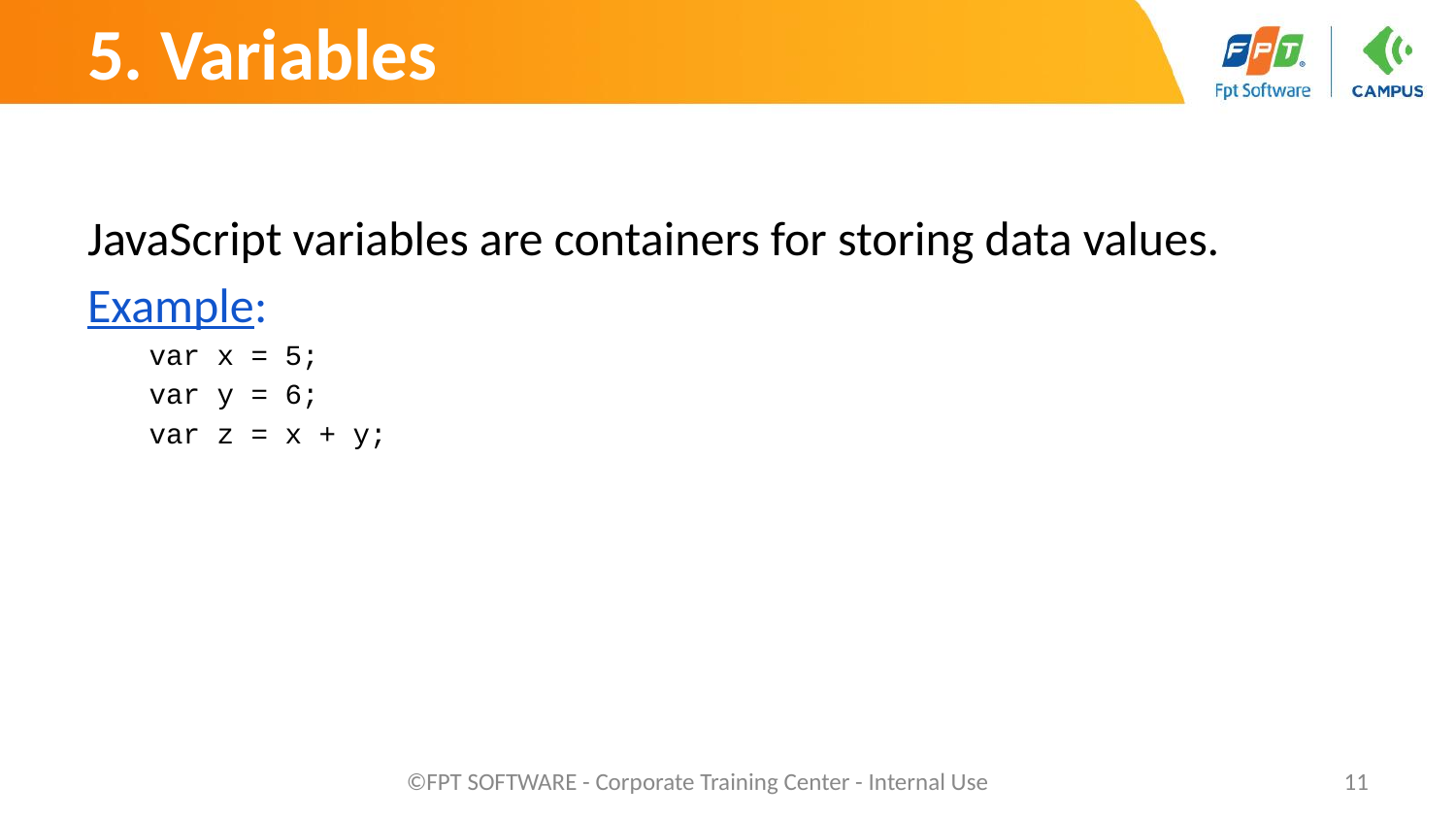

# 5. Variables
JavaScript variables are containers for storing data values.
Example:
var x = 5;
var y = 6;
var z = x + y;
©FPT SOFTWARE - Corporate Training Center - Internal Use
11